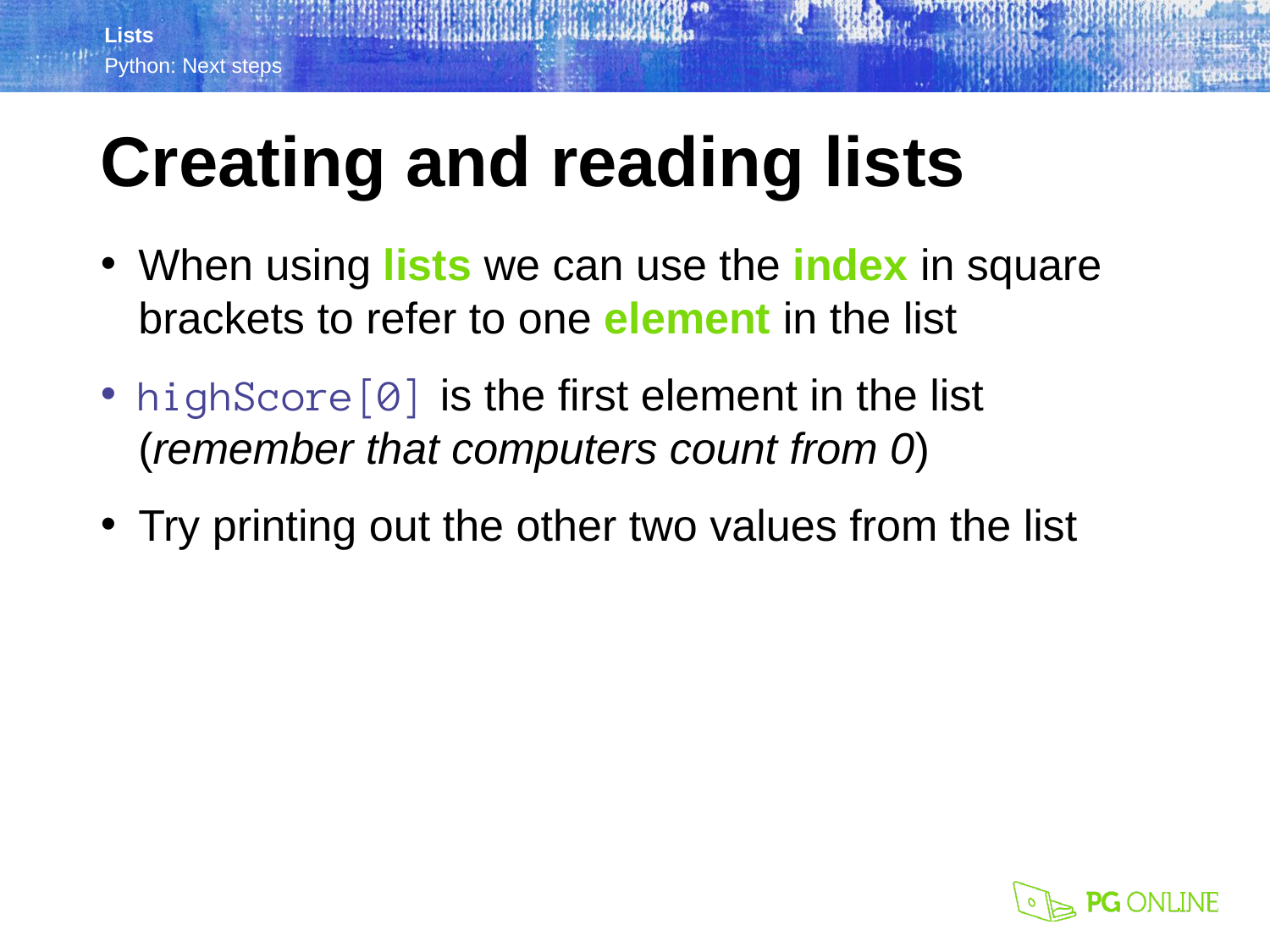

Creating and reading lists
When using lists we can use the index in square brackets to refer to one element in the list
highScore[0] is the first element in the list (remember that computers count from 0)
Try printing out the other two values from the list